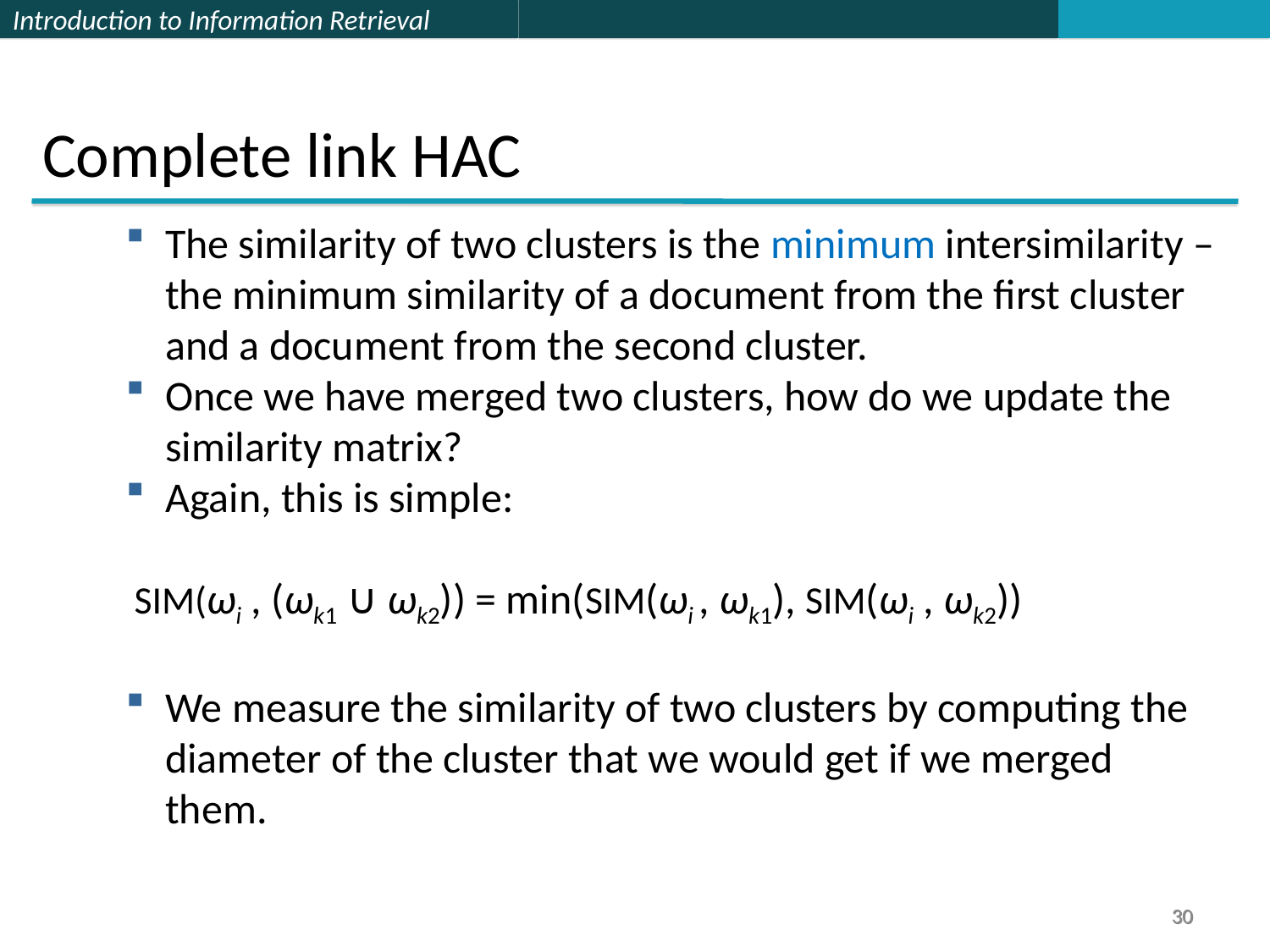

Complete link HAC

The similarity of two clusters is the minimum intersimilarity – the minimum similarity of a document from the first cluster and a document from the second cluster.
Once we have merged two clusters, how do we update the similarity matrix?
Again, this is simple:

 SIM(ωi , (ωk1 ∪ ωk2)) = min(SIM(ωi , ωk1), SIM(ωi , ωk2))

We measure the similarity of two clusters by computing the diameter of the cluster that we would get if we merged them.

30
30